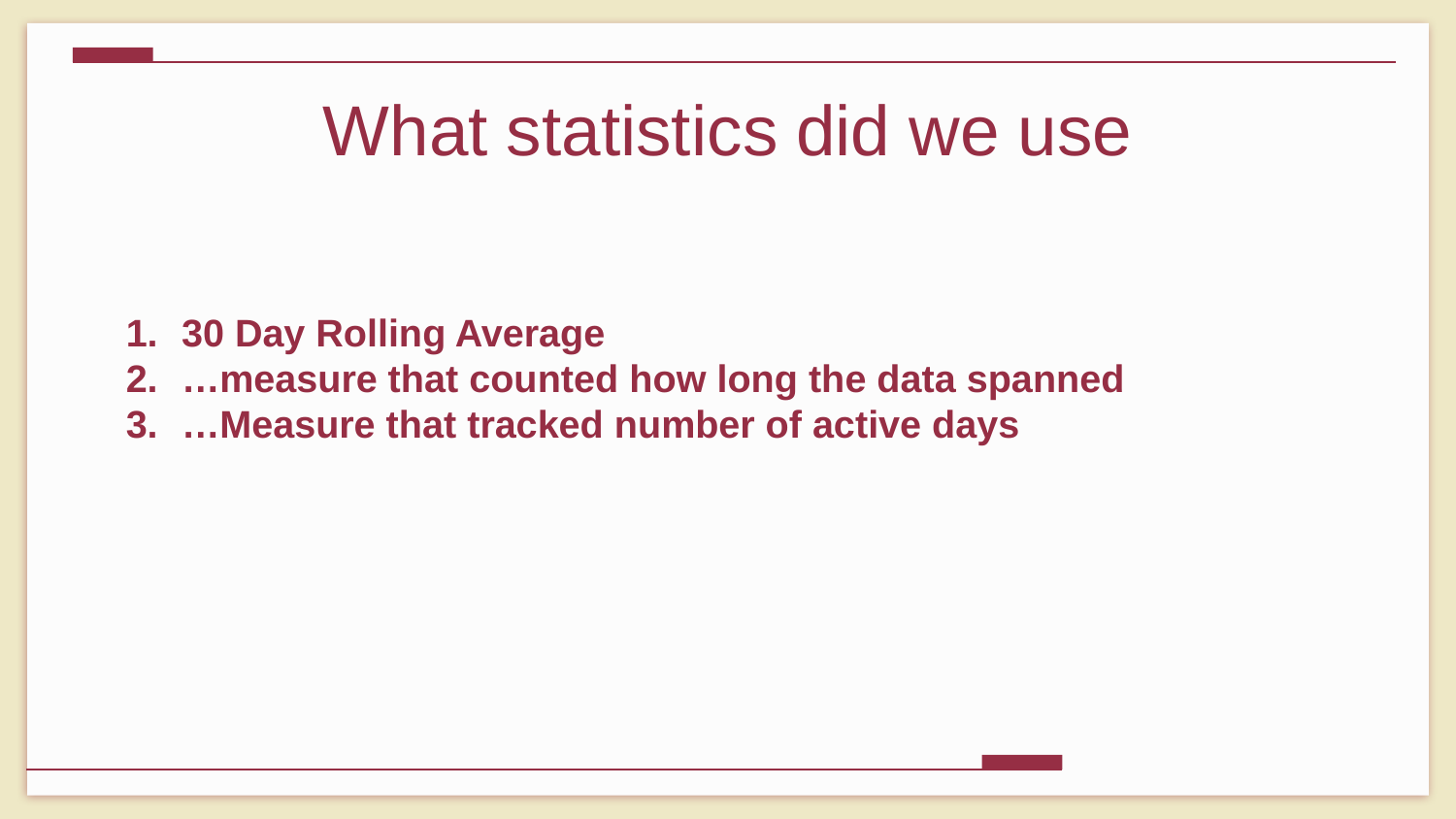

# What statistics did we use
30 Day Rolling Average
…measure that counted how long the data spanned
…Measure that tracked number of active days